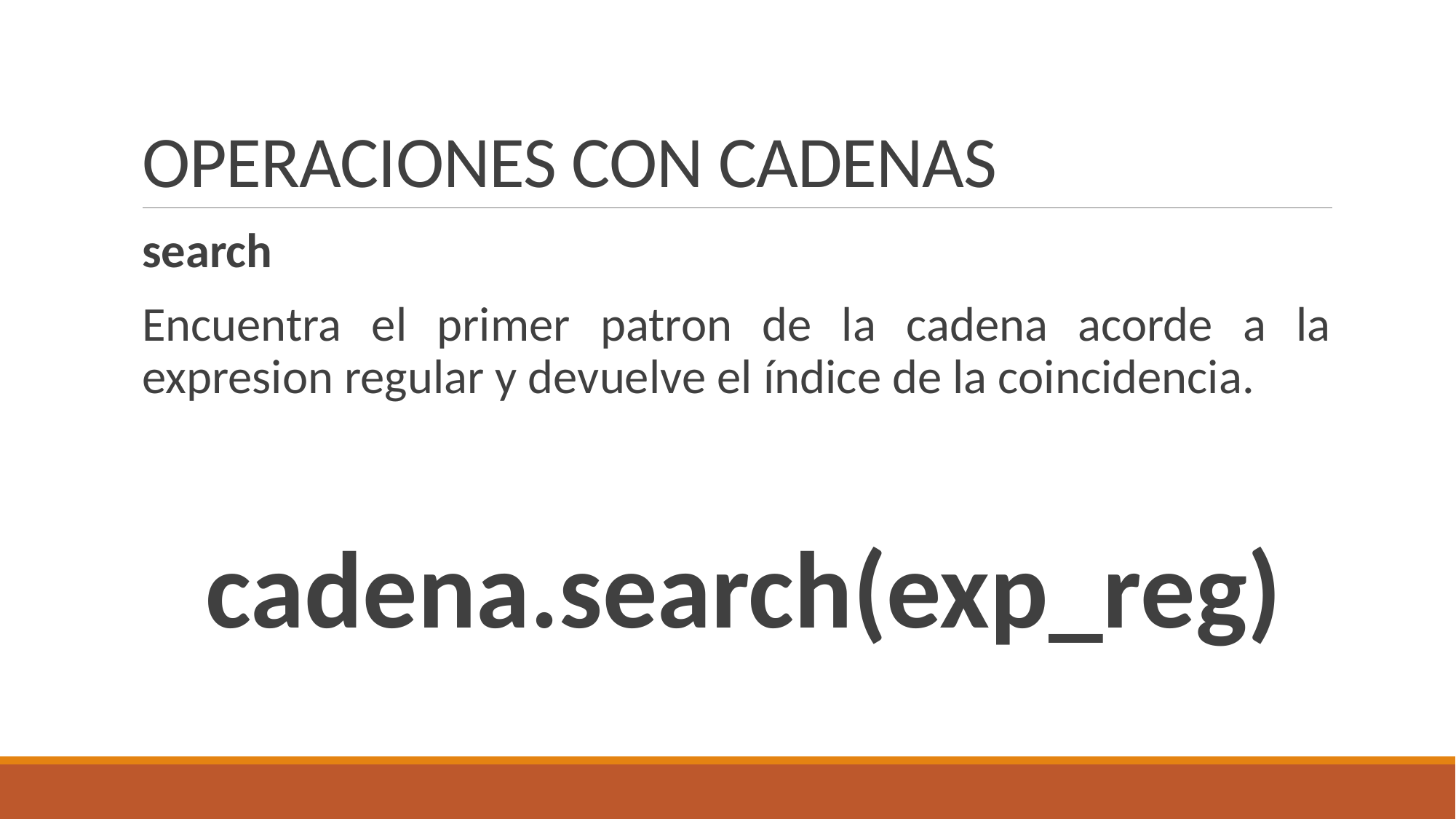

# OPERACIONES CON CADENAS
search
Encuentra el primer patron de la cadena acorde a la expresion regular y devuelve el índice de la coincidencia.

cadena.search(exp_reg)